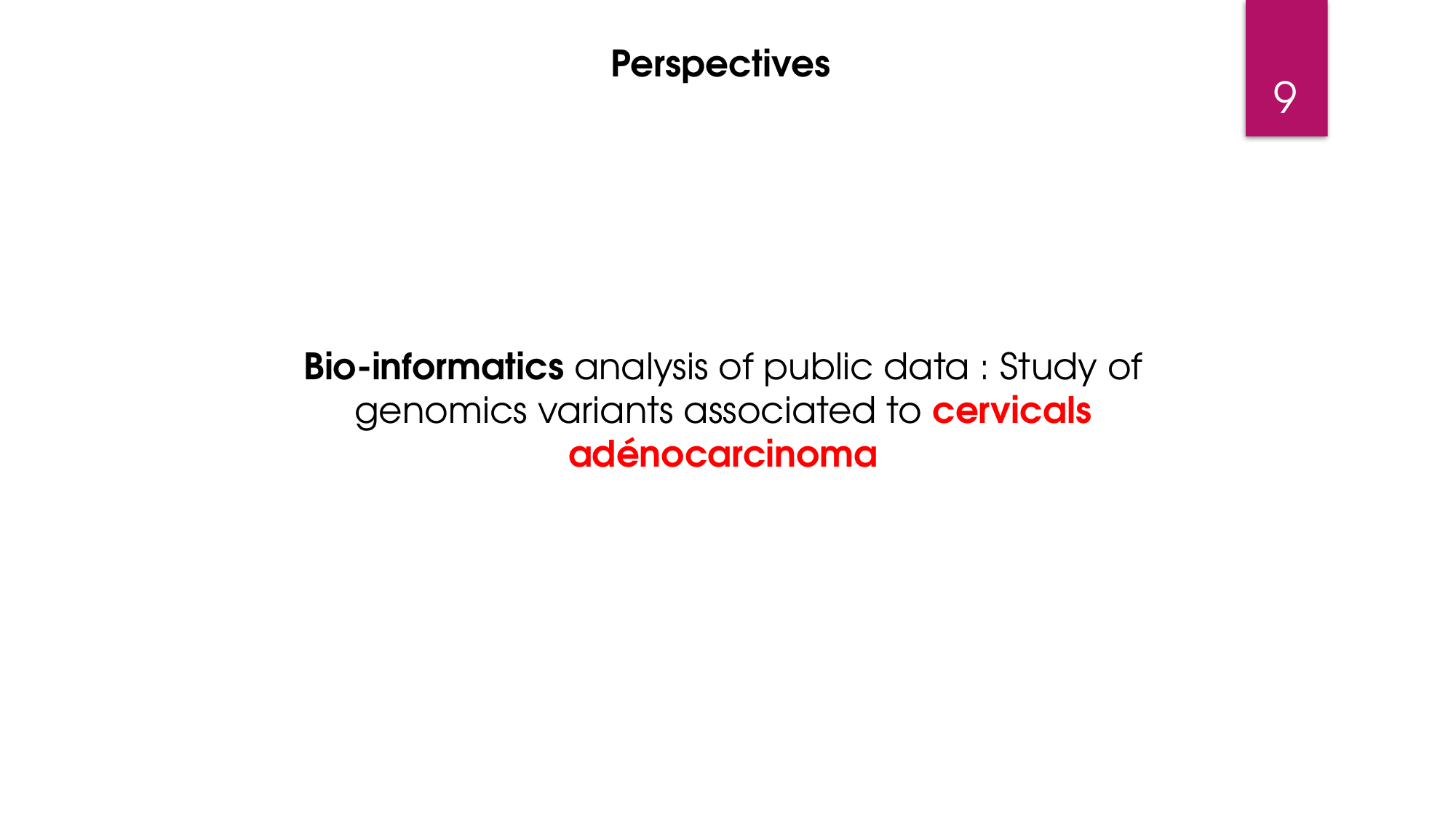

Perspectives
9
Bio-informatics analysis of public data : Study of genomics variants associated to cervicals adénocarcinoma